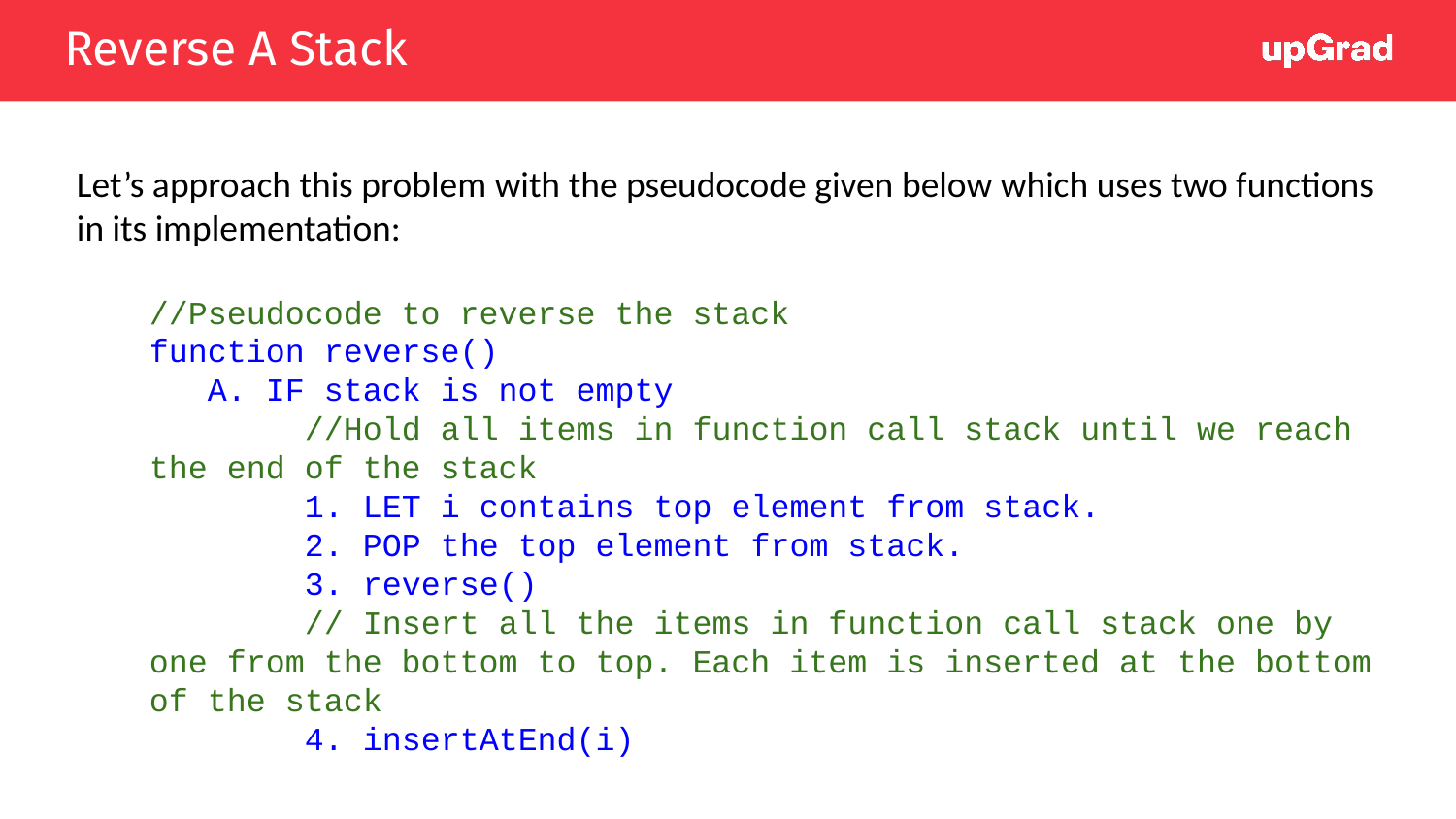

# Reverse A Stack

Let’s approach this problem with the pseudocode given below which uses two functions in its implementation:

//Pseudocode to reverse the stack
function reverse()
   A. IF stack is not empty
        //Hold all items in function call stack until we reach the end of the stack
        1. LET i contains top element from stack.
        2. POP the top element from stack.
        3. reverse()
        // Insert all the items in function call stack one by one from the bottom to top. Each item is inserted at the bottom of the stack
        4. insertAtEnd(i)